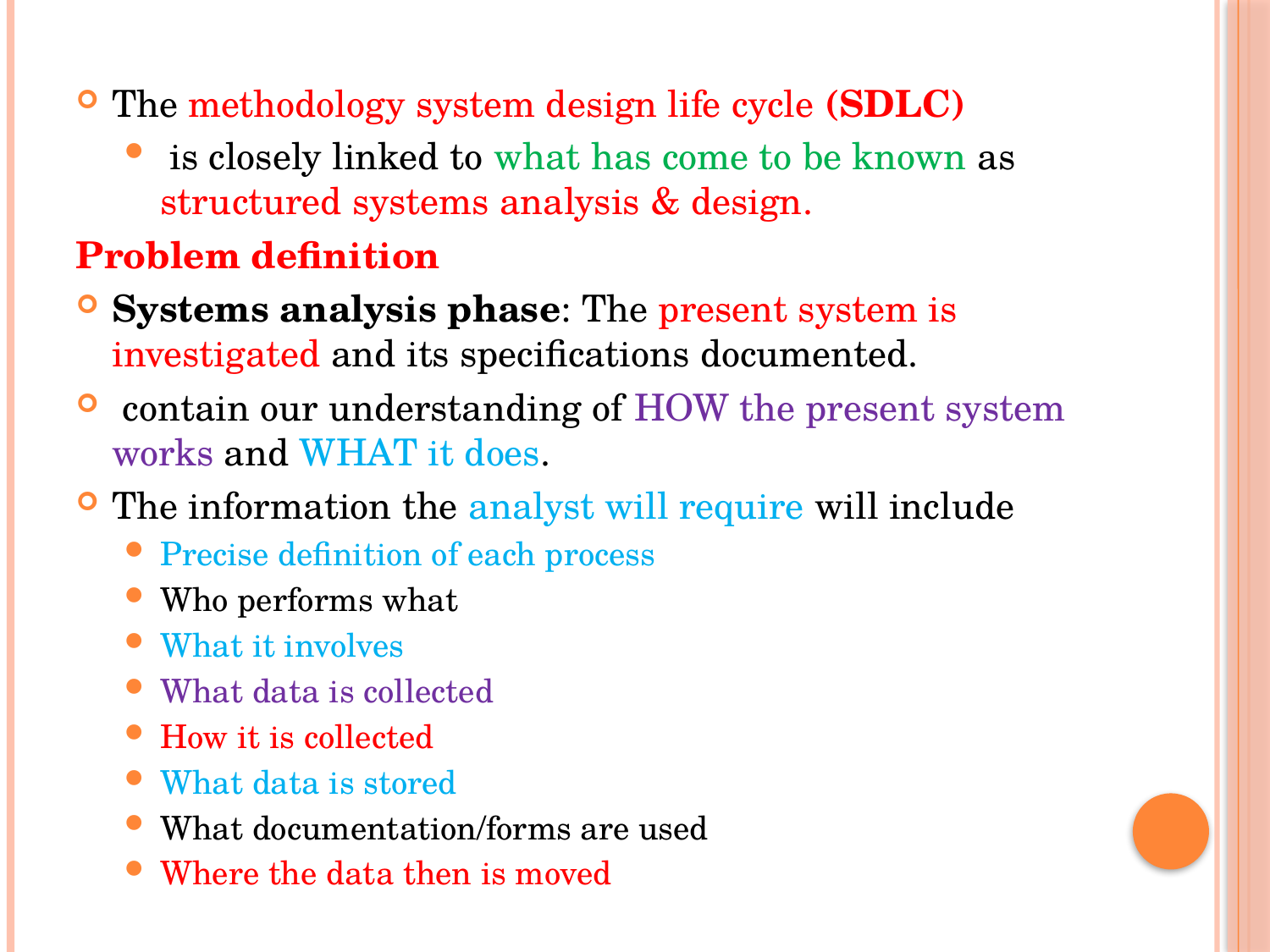

The methodology system design life cycle (SDLC)
 is closely linked to what has come to be known as structured systems analysis & design.
Problem definition
Systems analysis phase: The present system is investigated and its specifications documented.
 contain our understanding of HOW the present system works and WHAT it does.
The information the analyst will require will include
Precise definition of each process
Who performs what
What it involves
What data is collected
How it is collected
What data is stored
What documentation/forms are used
Where the data then is moved